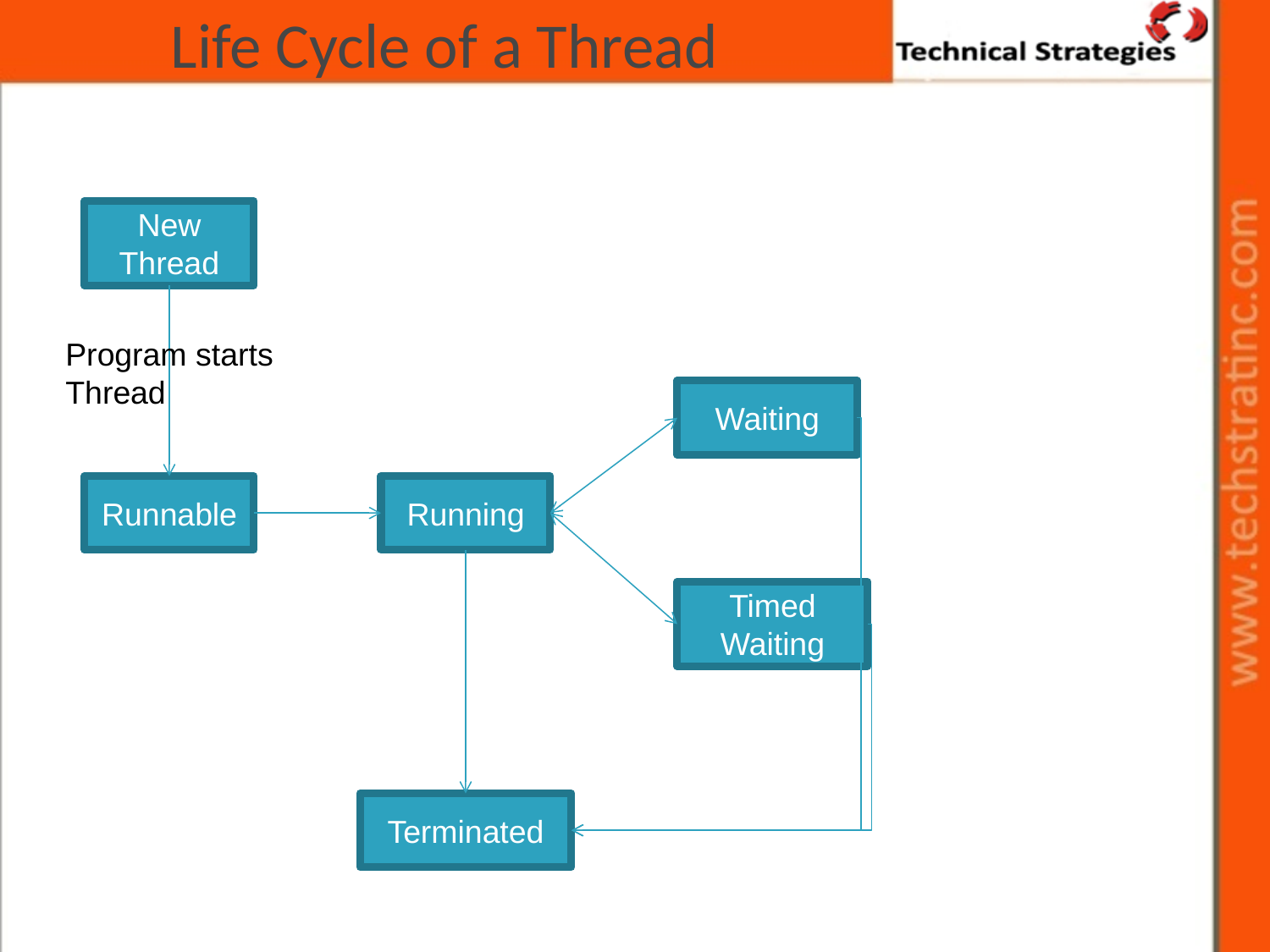

# Life Cycle of a Thread
New Thread
Program starts Thread
Waiting
Runnable
Running
Timed Waiting
Terminated